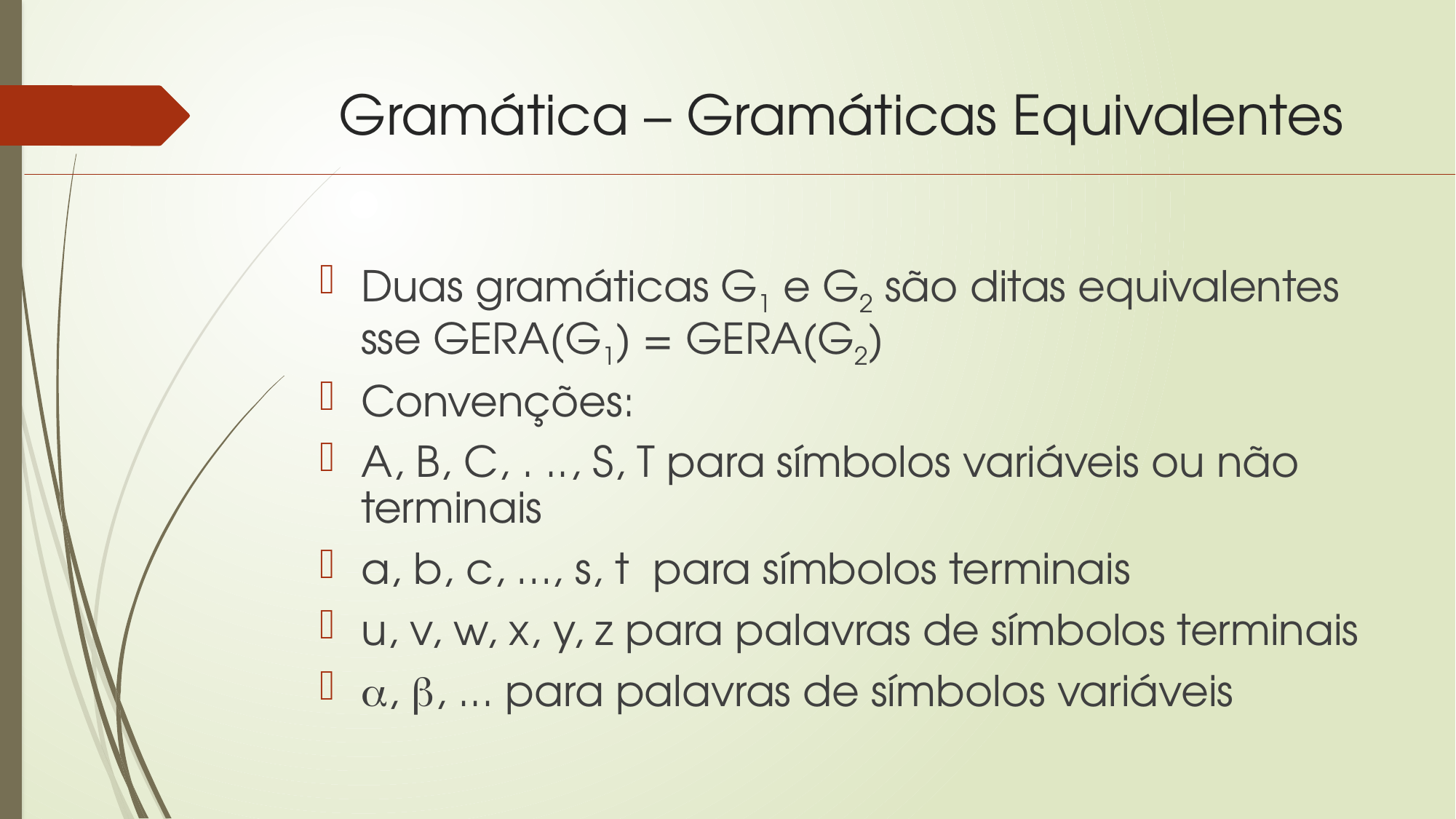

# Gramática – Gramáticas Equivalentes
Duas gramáticas G1 e G2 são ditas equivalentes sse GERA(G1) = GERA(G2)
Convenções:
A, B, C, . .., S, T para símbolos variáveis ou não terminais
a, b, c, …, s, t  para símbolos terminais
u, v, w, x, y, z para palavras de símbolos terminais
α, β, ... para palavras de símbolos variáveis